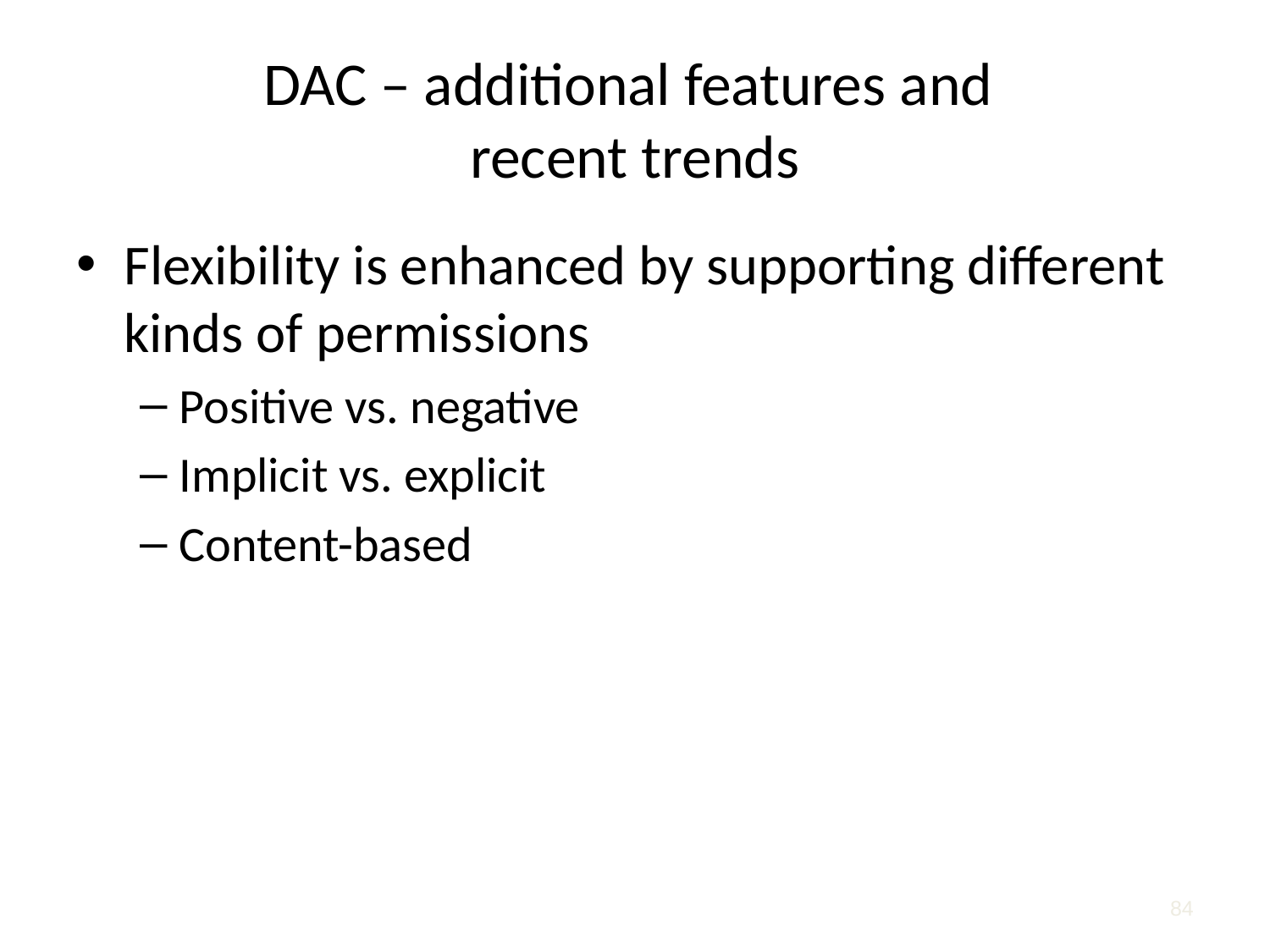

# DAC – additional features and recent trends
Flexibility is enhanced by supporting different kinds of permissions
Positive vs. negative
Implicit vs. explicit
Content-based
84